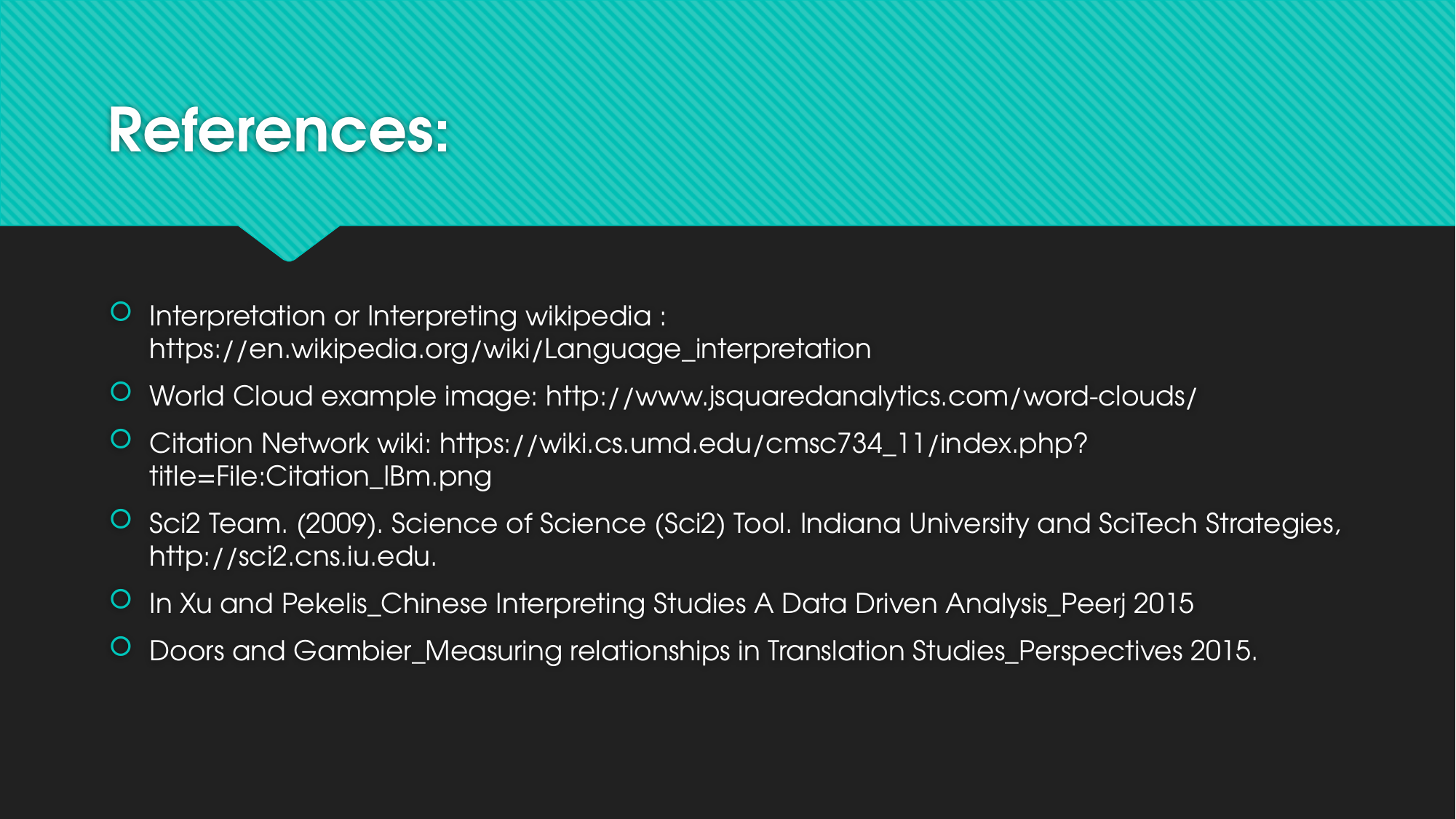

# References:
Interpretation or Interpreting wikipedia : https://en.wikipedia.org/wiki/Language_interpretation
World Cloud example image: http://www.jsquaredanalytics.com/word-clouds/
Citation Network wiki: https://wiki.cs.umd.edu/cmsc734_11/index.php?title=File:Citation_IBm.png
Sci2 Team. (2009). Science of Science (Sci2) Tool. Indiana University and SciTech Strategies, http://sci2.cns.iu.edu.
In Xu and Pekelis_Chinese Interpreting Studies A Data Driven Analysis_Peerj 2015
Doors and Gambier_Measuring relationships in Translation Studies_Perspectives 2015.